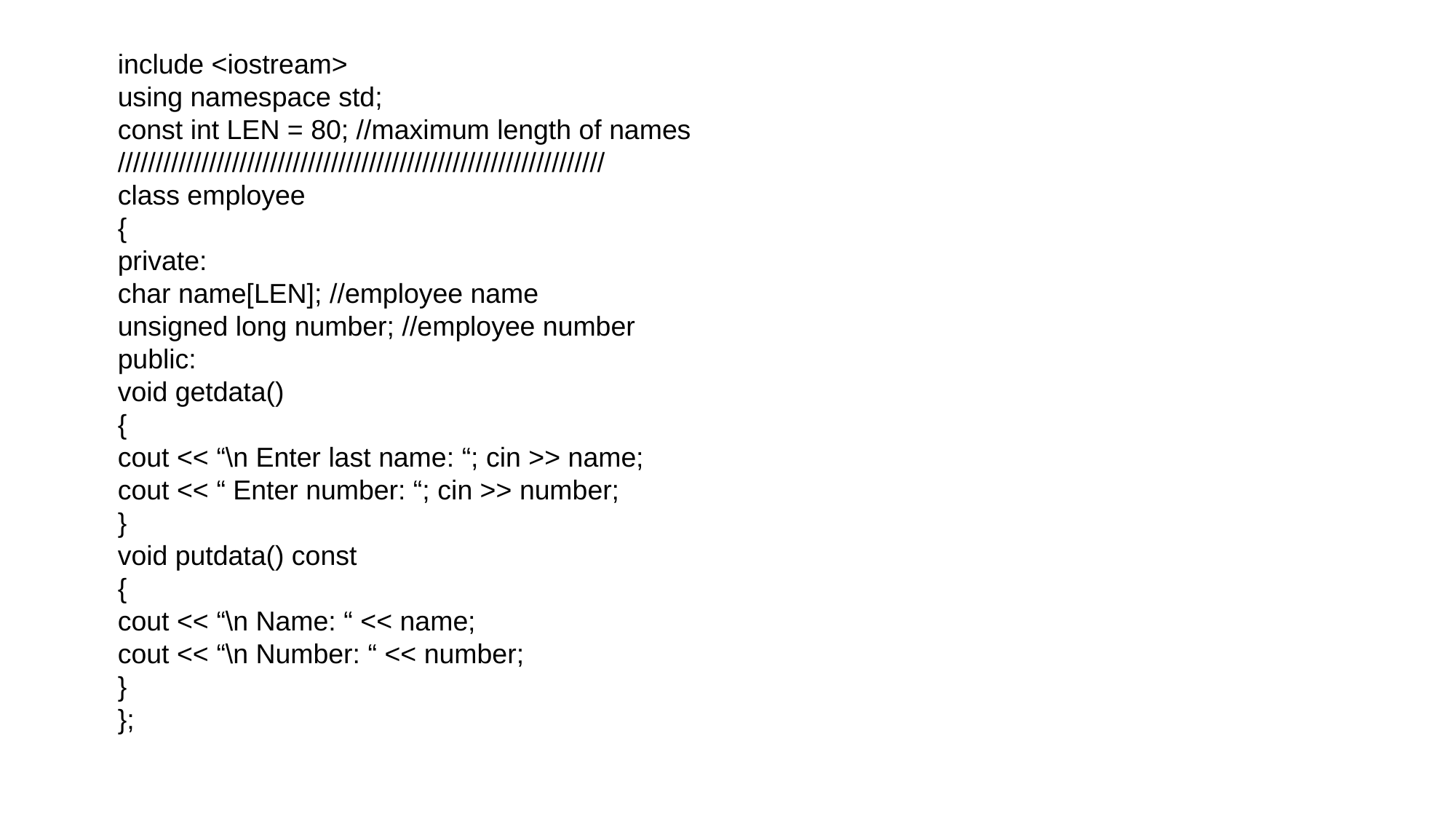

include <iostream>
using namespace std;
const int LEN = 80; //maximum length of names
////////////////////////////////////////////////////////////////
class employee
{
private:
char name[LEN]; //employee name
unsigned long number; //employee number
public:
void getdata()
{
cout << “\n Enter last name: “; cin >> name;
cout << “ Enter number: “; cin >> number;
}
void putdata() const
{
cout << “\n Name: “ << name;
cout << “\n Number: “ << number;
}
};
#